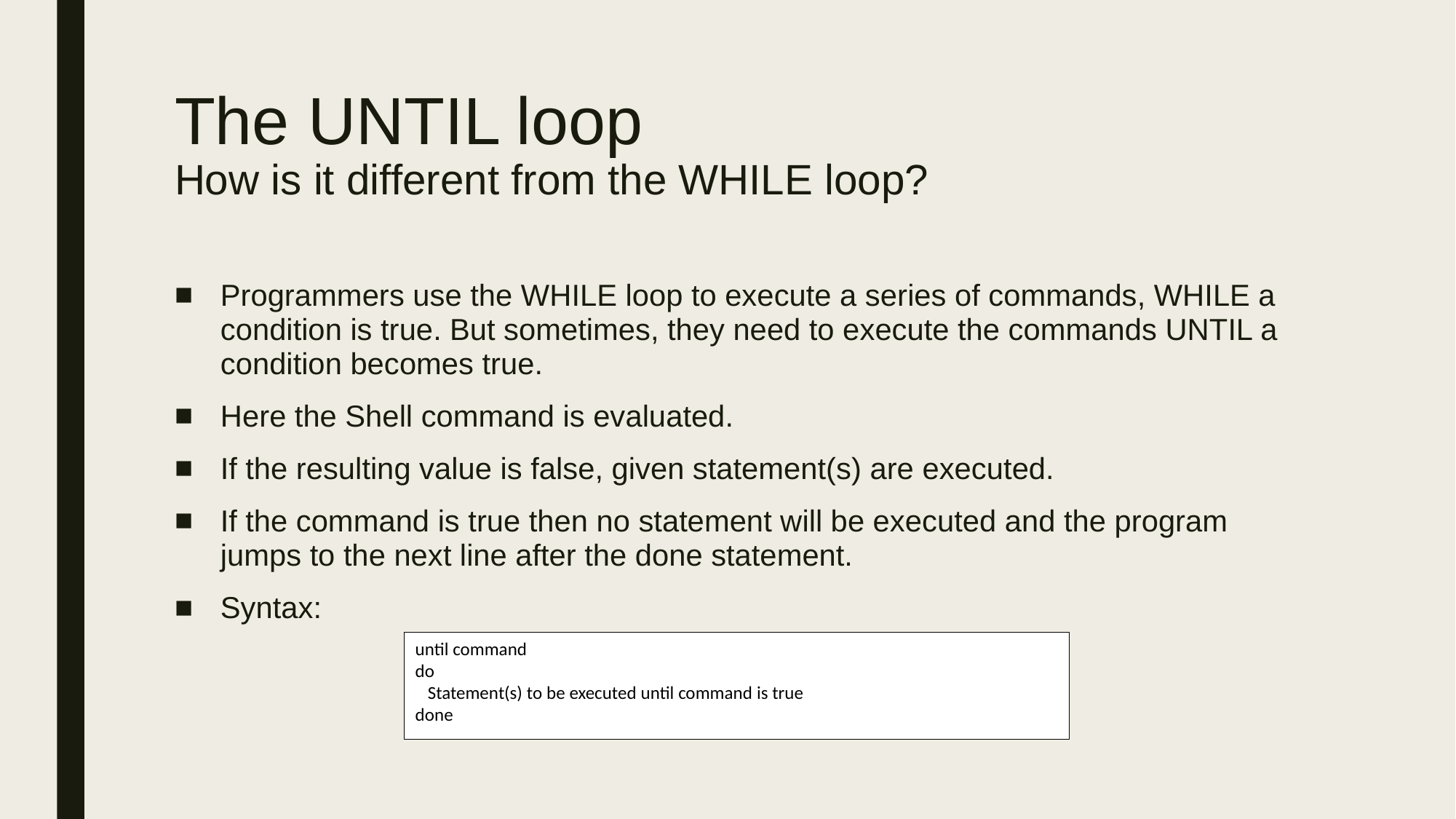

# The UNTIL loop How is it different from the WHILE loop?
Programmers use the WHILE loop to execute a series of commands, WHILE a condition is true. But sometimes, they need to execute the commands UNTIL a condition becomes true.
Here the Shell command is evaluated.
If the resulting value is false, given statement(s) are executed.
If the command is true then no statement will be executed and the program jumps to the next line after the done statement.
Syntax:
until command
do
   Statement(s) to be executed until command is true
done